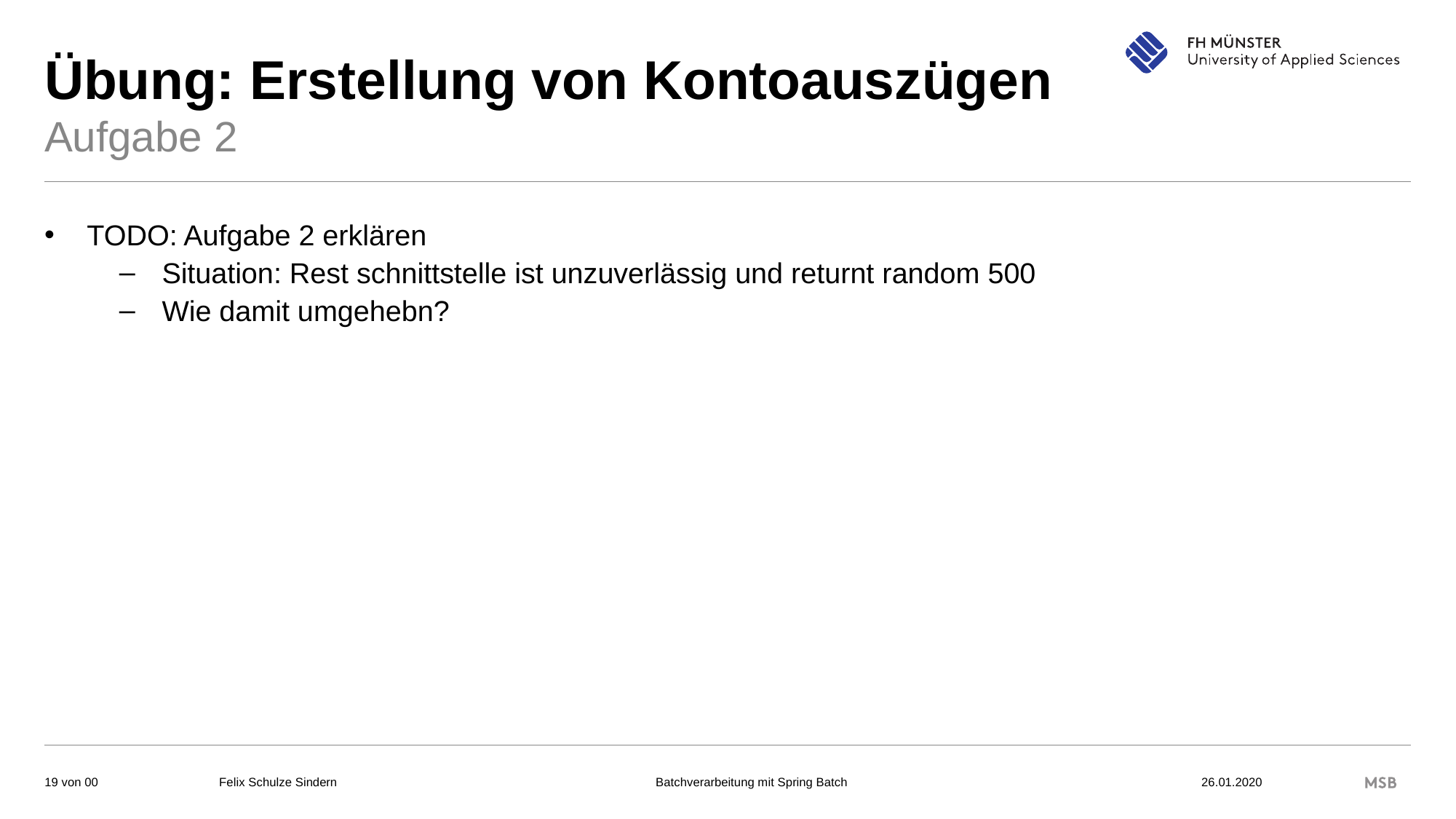

# Übung: Erstellung von Kontoauszügen
Aufgabe 2
TODO: Aufgabe 2 erklären
Situation: Rest schnittstelle ist unzuverlässig und returnt random 500
Wie damit umgehebn?
Felix Schulze Sindern			Batchverarbeitung mit Spring Batch 				26.01.2020